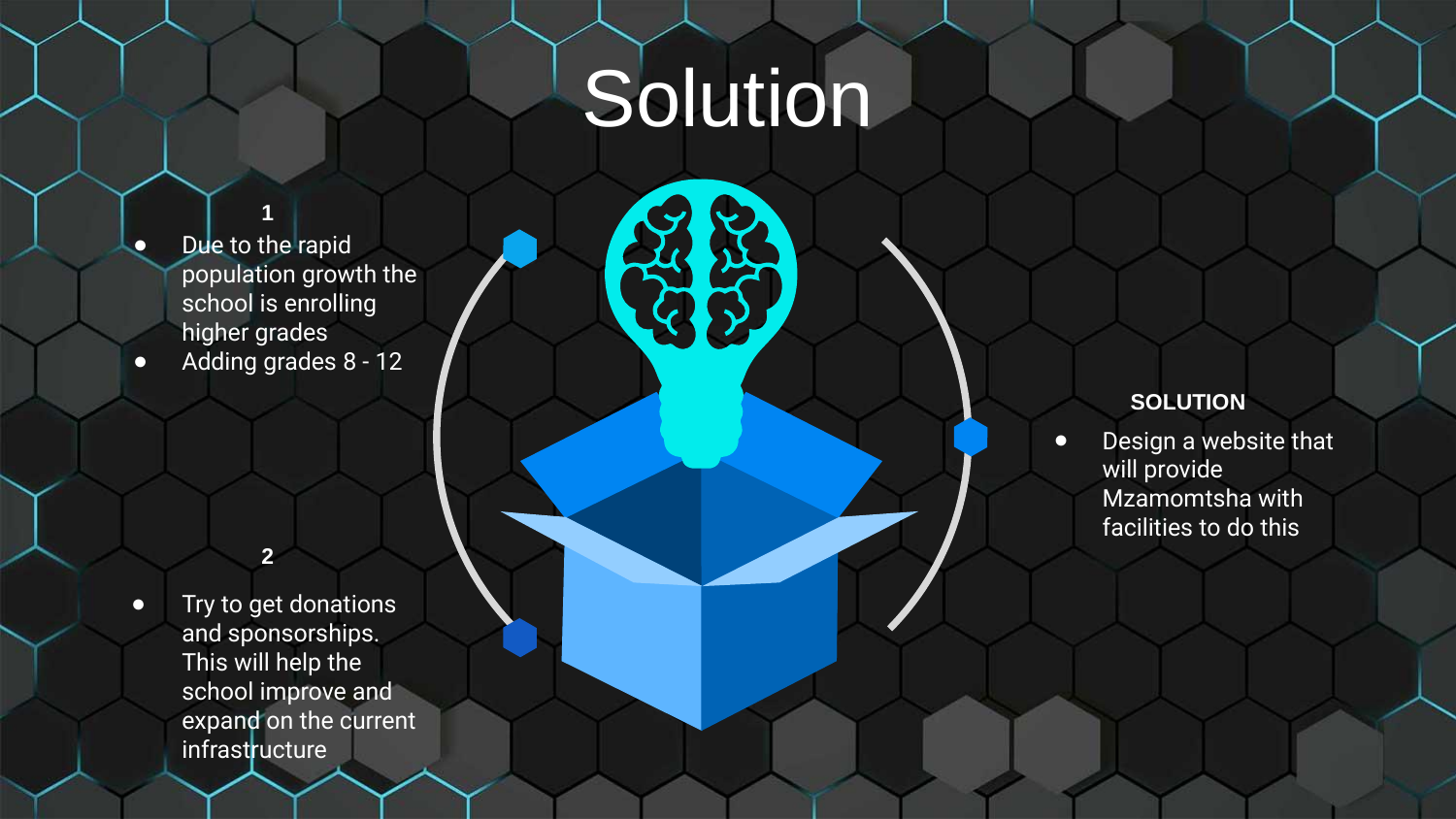

Solution

1
Due to the rapid population growth the school is enrolling higher grades
Adding grades 8 - 12
                SOLUTION
Design a website that will provide Mzamomtsha with facilities to do this
2
Try to get donations and sponsorships. This will help the school improve and expand on the current infrastructure